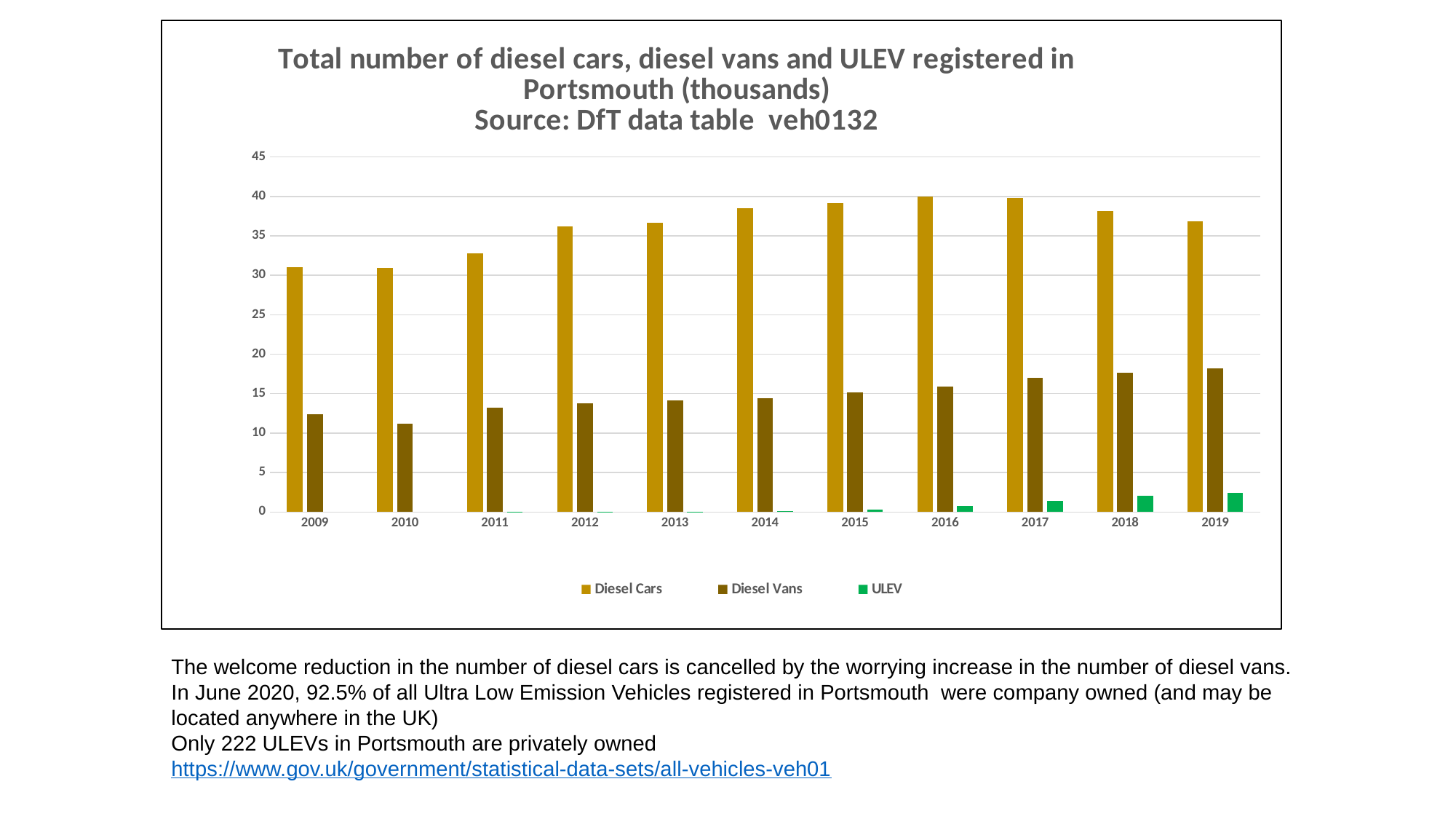

### Chart: Total number of diesel cars, diesel vans and ULEV registered in Portsmouth (thousands)
Source: DfT data table  veh0132

| Category | Diesel Cars | Diesel Vans | ULEV |
|---|---|---|---|
| 2009 | 31.069 | 12.388 | None |
| 2010 | 30.913 | 11.159 | None |
| 2011 | 32.825 | 13.265 | 0.027 |
| 2012 | 36.224 | 13.765 | 0.037 |
| 2013 | 36.649 | 14.149 | 0.066 |
| 2014 | 38.466 | 14.416 | 0.128 |
| 2015 | 39.136 | 15.113 | 0.351 |
| 2016 | 39.988 | 15.89 | 0.762 |
| 2017 | 39.828 | 17.036 | 1.414 |
| 2018 | 38.125 | 17.676 | 2.058 |
| 2019 | 36.884 | 18.244 | 2.428 |
The welcome reduction in the number of diesel cars is cancelled by the worrying increase in the number of diesel vans.
In June 2020, 92.5% of all Ultra Low Emission Vehicles registered in Portsmouth  were company owned (and may be located anywhere in the UK)
Only 222 ULEVs in Portsmouth are privately owned
https://www.gov.uk/government/statistical-data-sets/all-vehicles-veh01